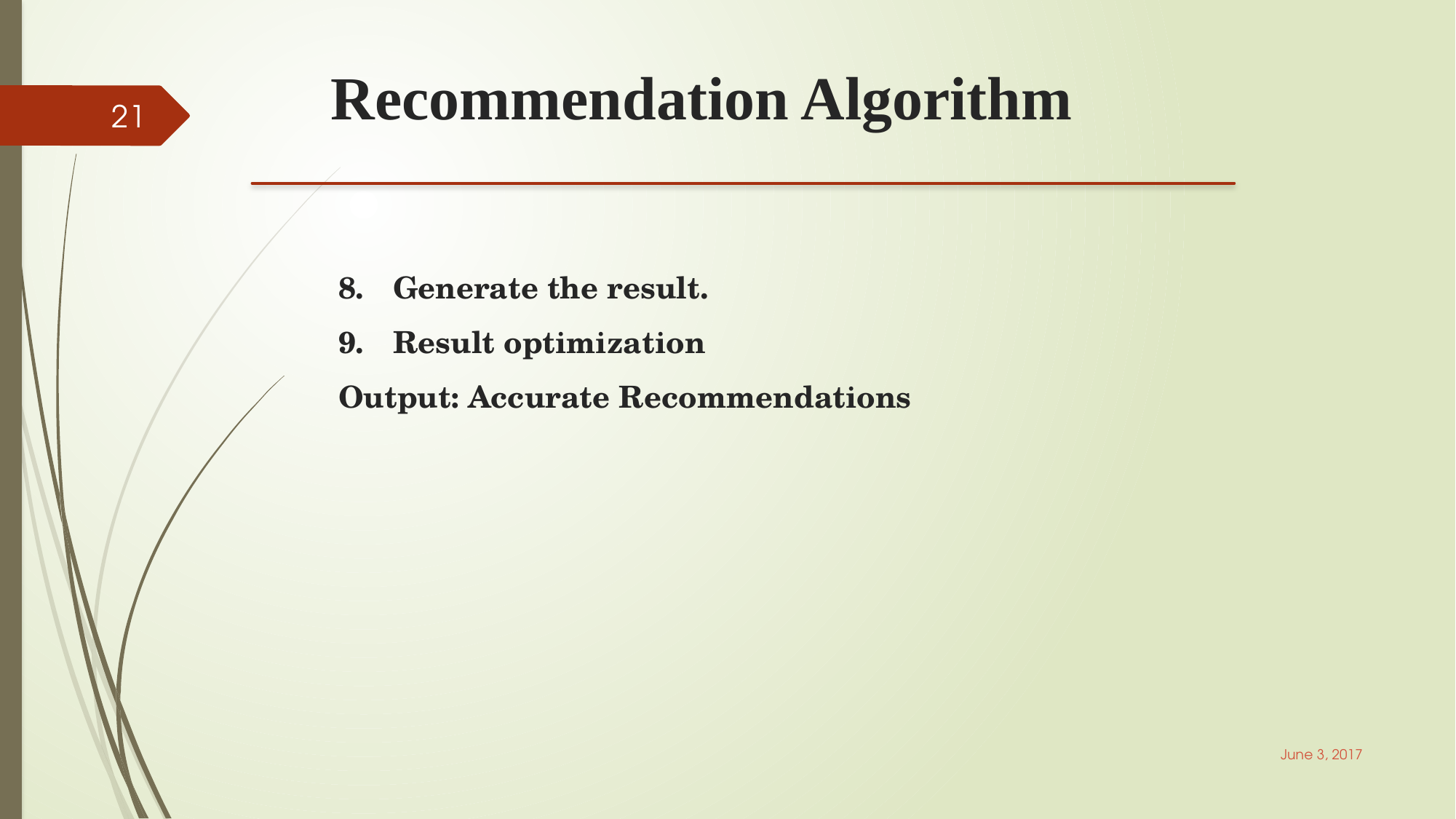

Recommendation Algorithm
21
Generate the result.
Result optimization
Output: Accurate Recommendations

June 3, 2017